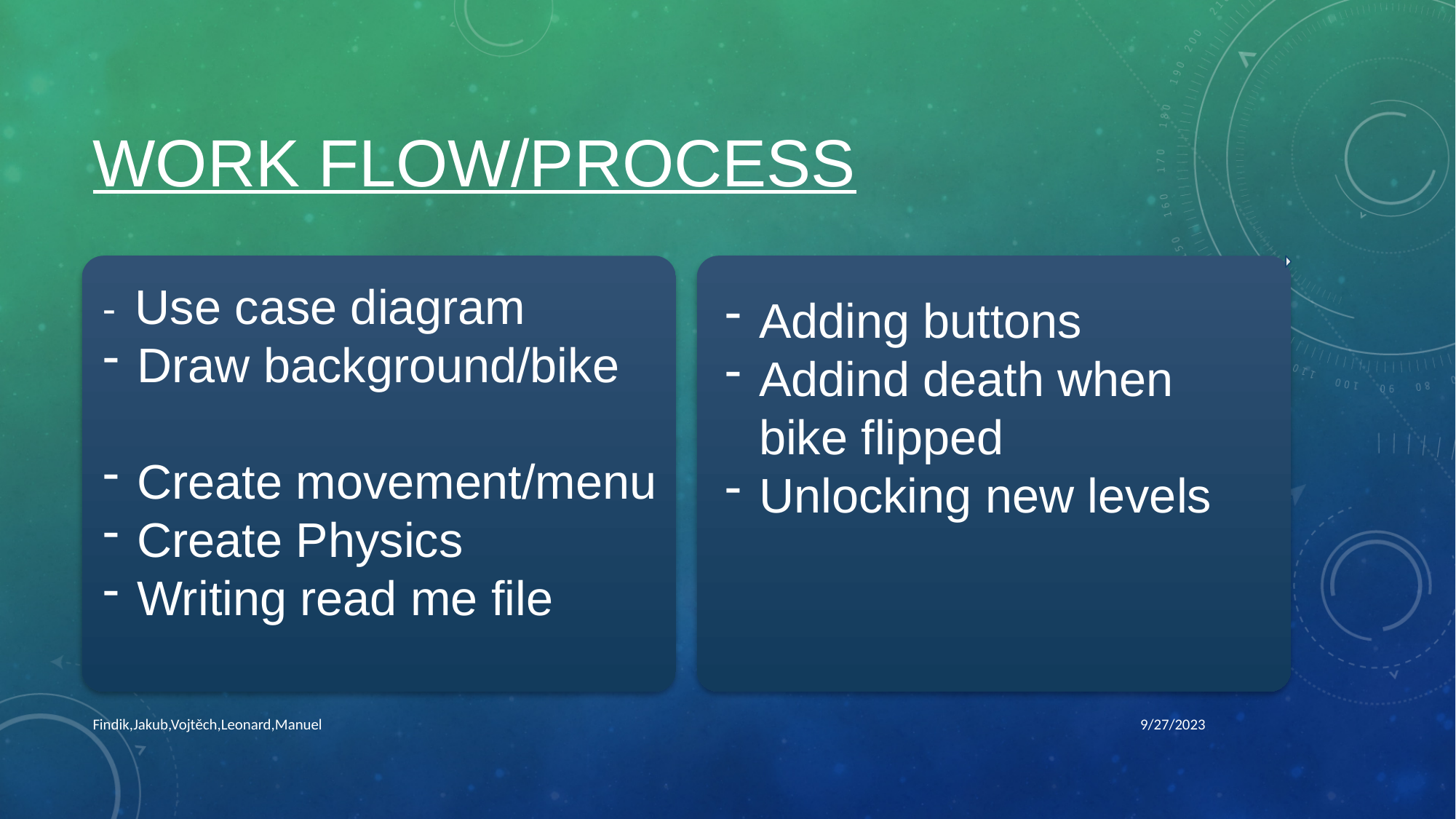

# Work flow/process

-  Use case diagram
Draw background/bike
Create movement/menu
Create Physics
Writing read me file

Adding buttons
Addind death when bike flipped
Unlocking new levels

Findik,Jakub,Vojtěch,Leonard,Manuel
9/27/2023